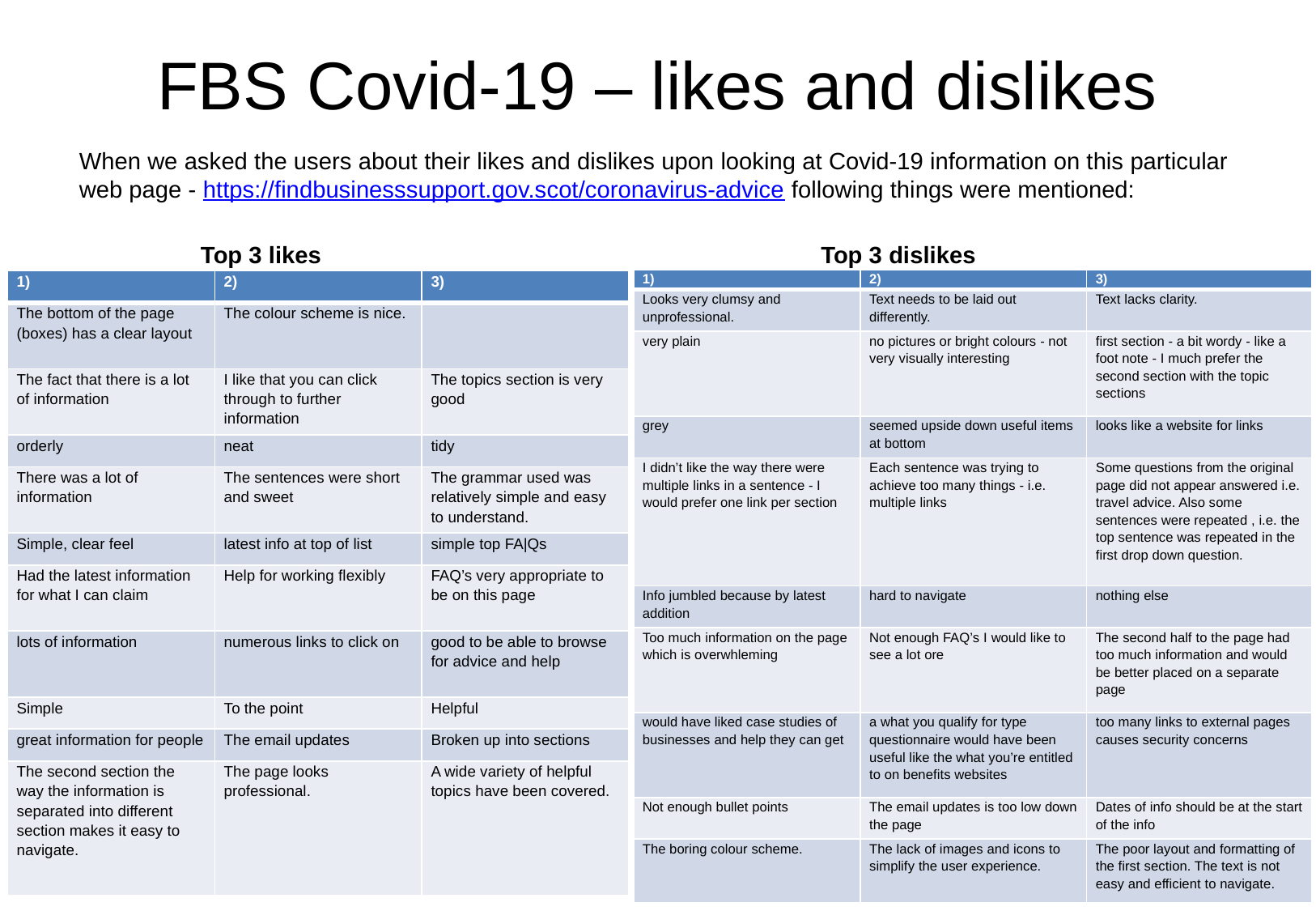

# FBS Covid-19 – likes and dislikes
When we asked the users about their likes and dislikes upon looking at Covid-19 information on this particular web page - https://findbusinesssupport.gov.scot/coronavirus-advice following things were mentioned:

	Top 3 likes 				  Top 3 dislikes

| 1) | 2) | 3) |
| --- | --- | --- |
| Looks very clumsy and unprofessional. | Text needs to be laid out differently. | Text lacks clarity. |
| very plain | no pictures or bright colours - not very visually interesting | first section - a bit wordy - like a foot note - I much prefer the second section with the topic sections |
| grey | seemed upside down useful items at bottom | looks like a website for links |
| I didn’t like the way there were multiple links in a sentence - I would prefer one link per section | Each sentence was trying to achieve too many things - i.e. multiple links | Some questions from the original page did not appear answered i.e. travel advice. Also some sentences were repeated , i.e. the top sentence was repeated in the first drop down question. |
| Info jumbled because by latest addition | hard to navigate | nothing else |
| Too much information on the page which is overwhleming | Not enough FAQ’s I would like to see a lot ore | The second half to the page had too much information and would be better placed on a separate page |
| would have liked case studies of businesses and help they can get | a what you qualify for type questionnaire would have been useful like the what you’re entitled to on benefits websites | too many links to external pages causes security concerns |
| Not enough bullet points | The email updates is too low down the page | Dates of info should be at the start of the info |
| The boring colour scheme. | The lack of images and icons to simplify the user experience. | The poor layout and formatting of the first section. The text is not easy and efficient to navigate. |
| 1) | 2) | 3) |
| --- | --- | --- |
| The bottom of the page (boxes) has a clear layout | The colour scheme is nice. |  |
| The fact that there is a lot of information | I like that you can click through to further information | The topics section is very good |
| orderly | neat | tidy |
| There was a lot of information | The sentences were short and sweet | The grammar used was relatively simple and easy to understand. |
| Simple, clear feel | latest info at top of list | simple top FA|Qs |
| Had the latest information for what I can claim | Help for working flexibly | FAQ’s very appropriate to be on this page |
| lots of information | numerous links to click on | good to be able to browse for advice and help |
| Simple | To the point | Helpful |
| great information for people | The email updates | Broken up into sections |
| The second section the way the information is separated into different section makes it easy to navigate. | The page looks professional. | A wide variety of helpful topics have been covered. |